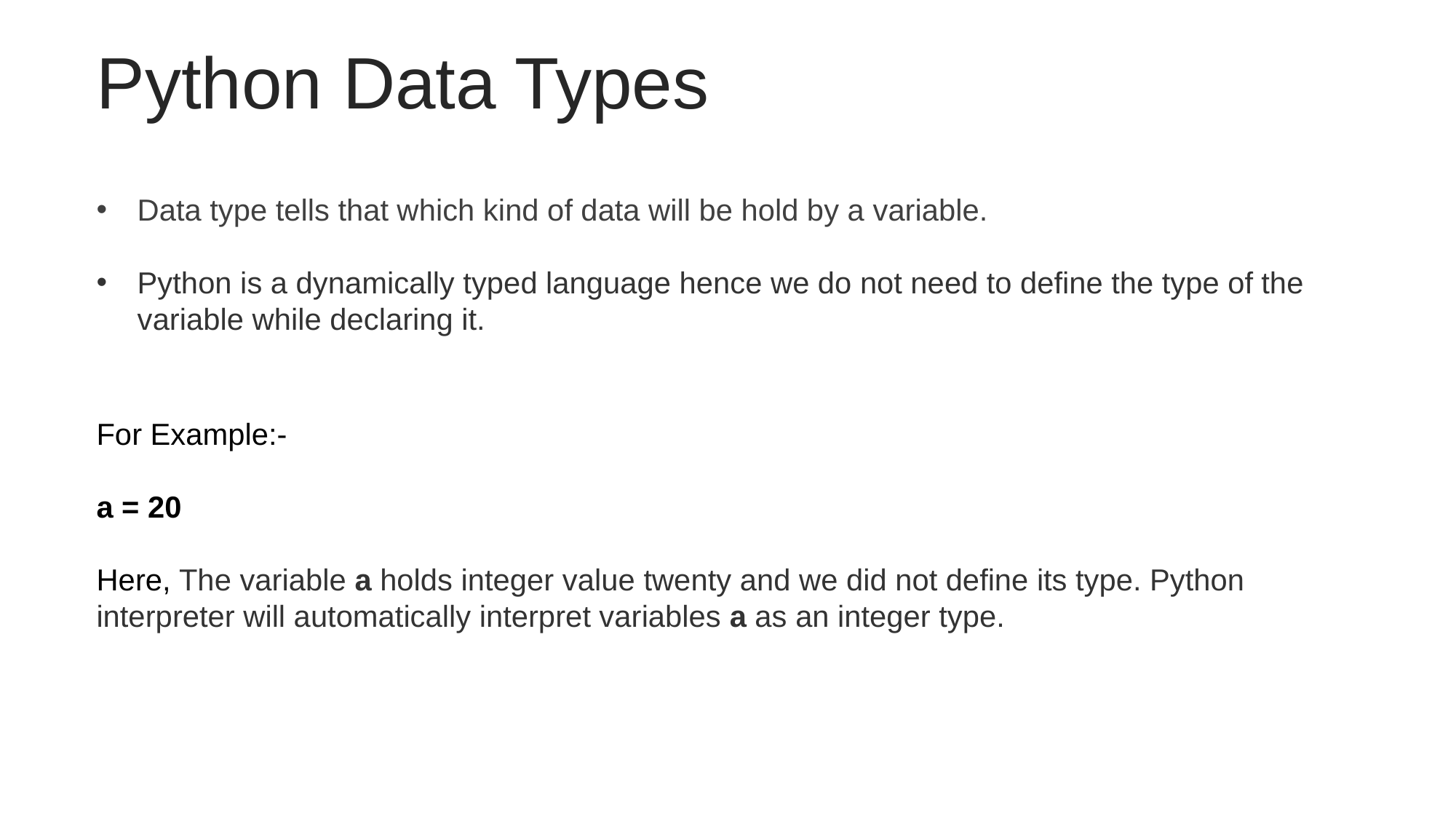

Python Data Types
Data type tells that which kind of data will be hold by a variable.

Python is a dynamically typed language hence we do not need to define the type of the variable while declaring it.
For Example:-

a = 20

Here, The variable a holds integer value twenty and we did not define its type. Python interpreter will automatically interpret variables a as an integer type.